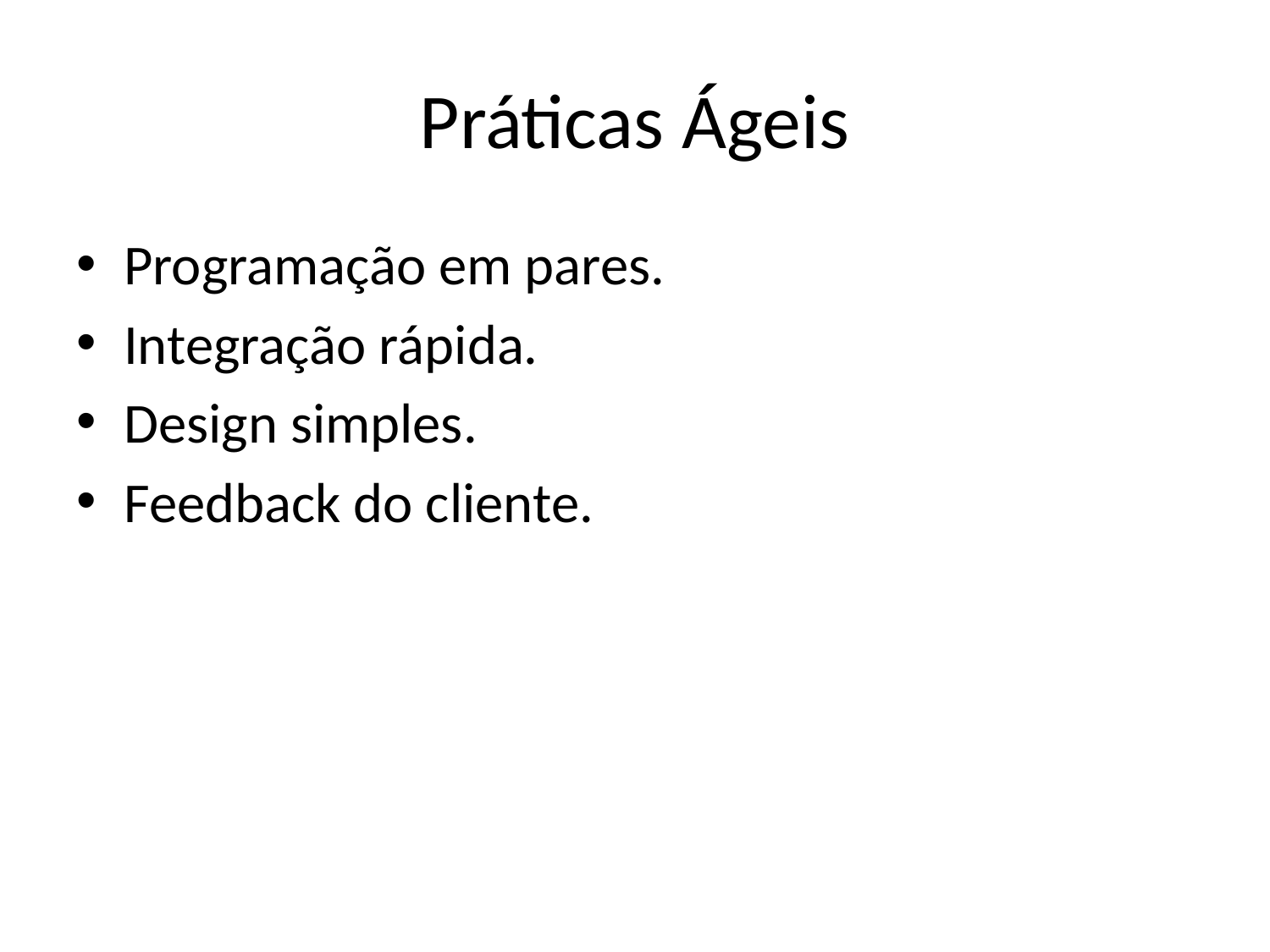

# Práticas Ágeis
Programação em pares.
Integração rápida.
Design simples.
Feedback do cliente.